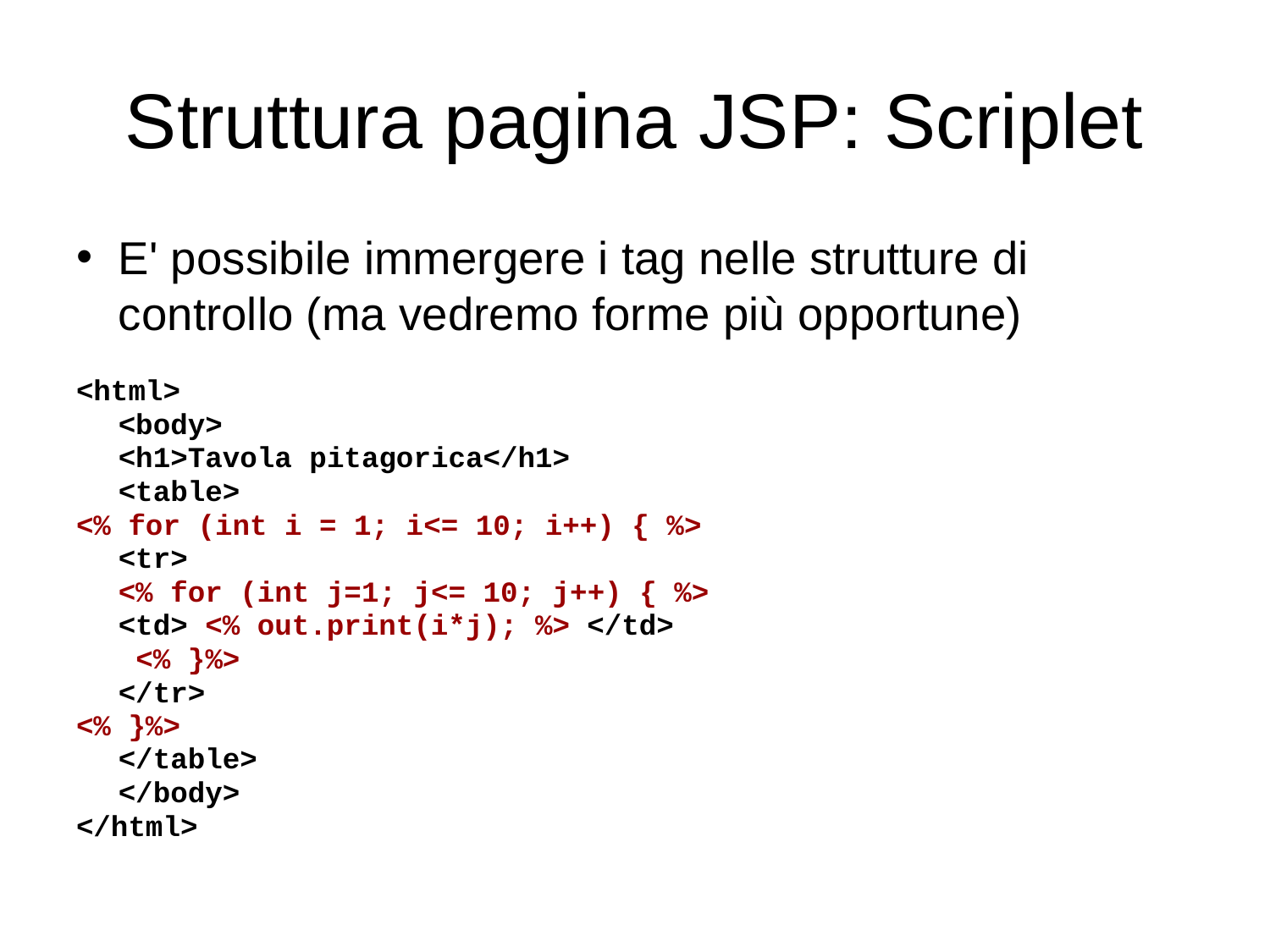

# Struttura pagina JSP: Scriplet
E' possibile immergere i tag nelle strutture di controllo (ma vedremo forme più opportune)

<html>
	<body>
		<h1>Tavola pitagorica</h1>
		<table>
<% for (int i = 1; i<= 10; i++) { %>
		<tr>
	<% for (int j=1; j<= 10; j++) { %>
			<td> <% out.print(i*j); %> </td>
	 <% }%>
		</tr>
<% }%>
		</table>
	</body>
</html>